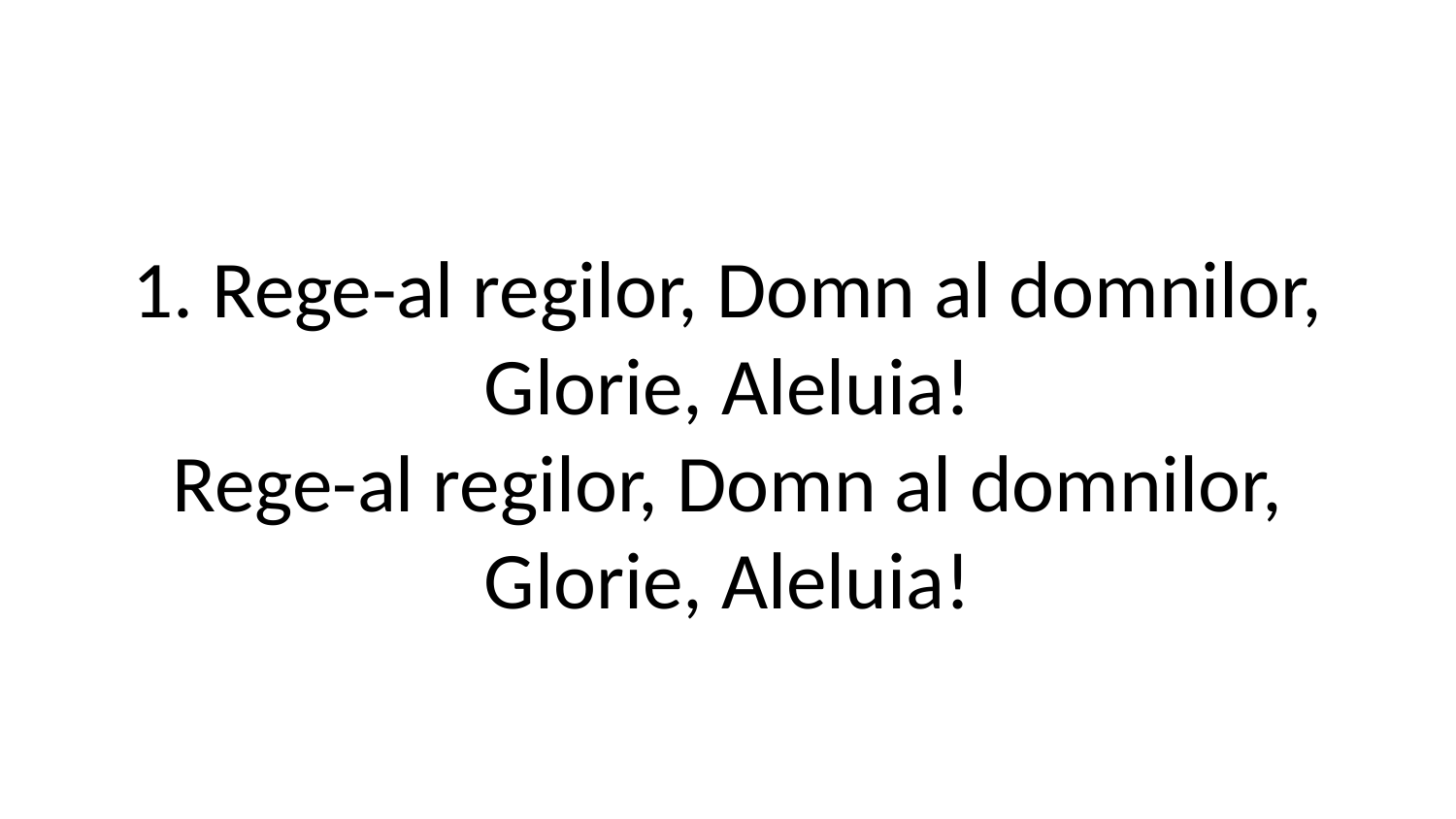

1. Rege-al regilor, Domn al domnilor,
Glorie, Aleluia!
Rege-al regilor, Domn al domnilor,
Glorie, Aleluia!